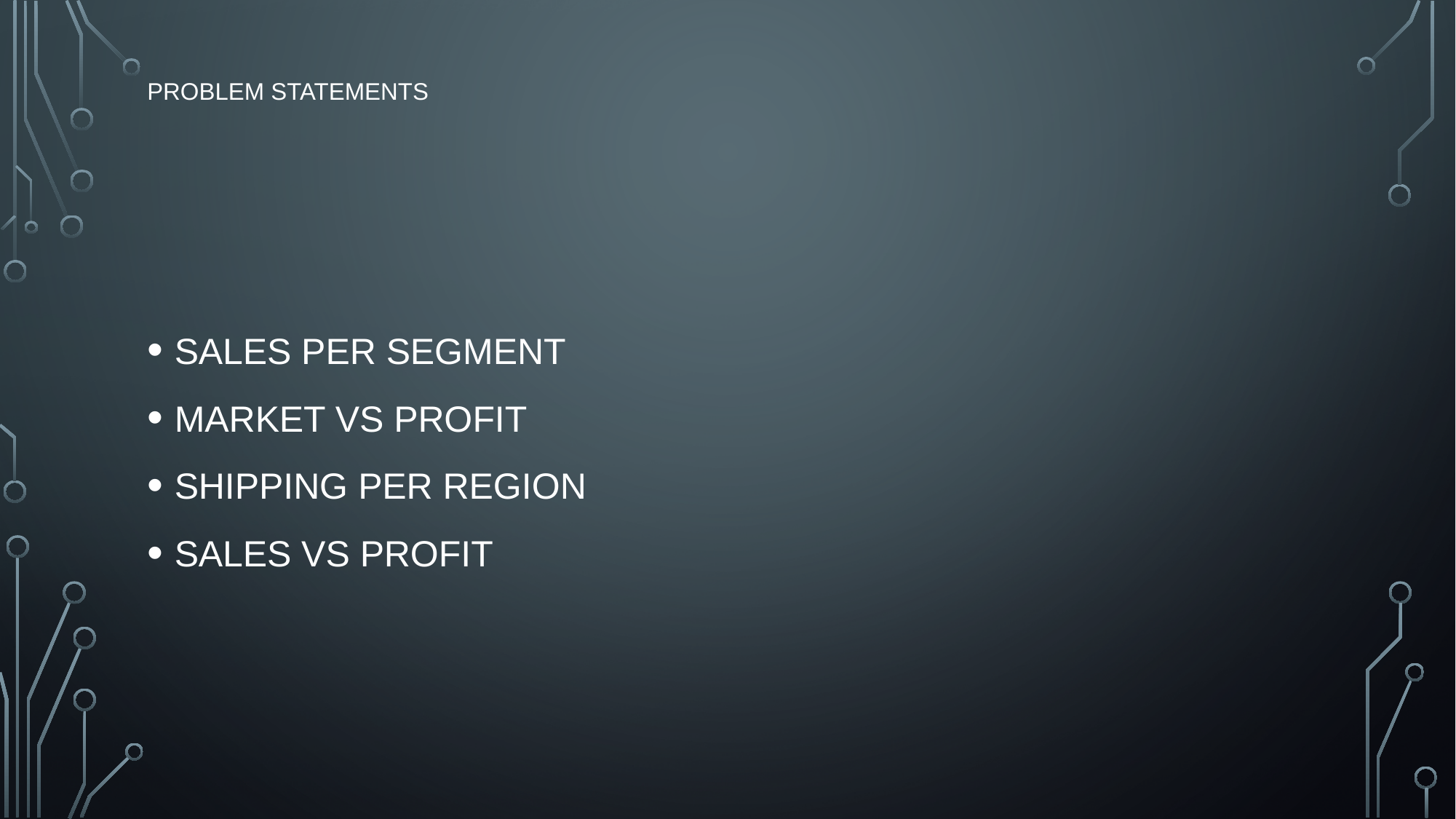

# PROBLEM STATEMENTS
SALES PER SEGMENT
MARKET VS PROFIT
SHIPPING PER REGION
SALES VS PROFIT